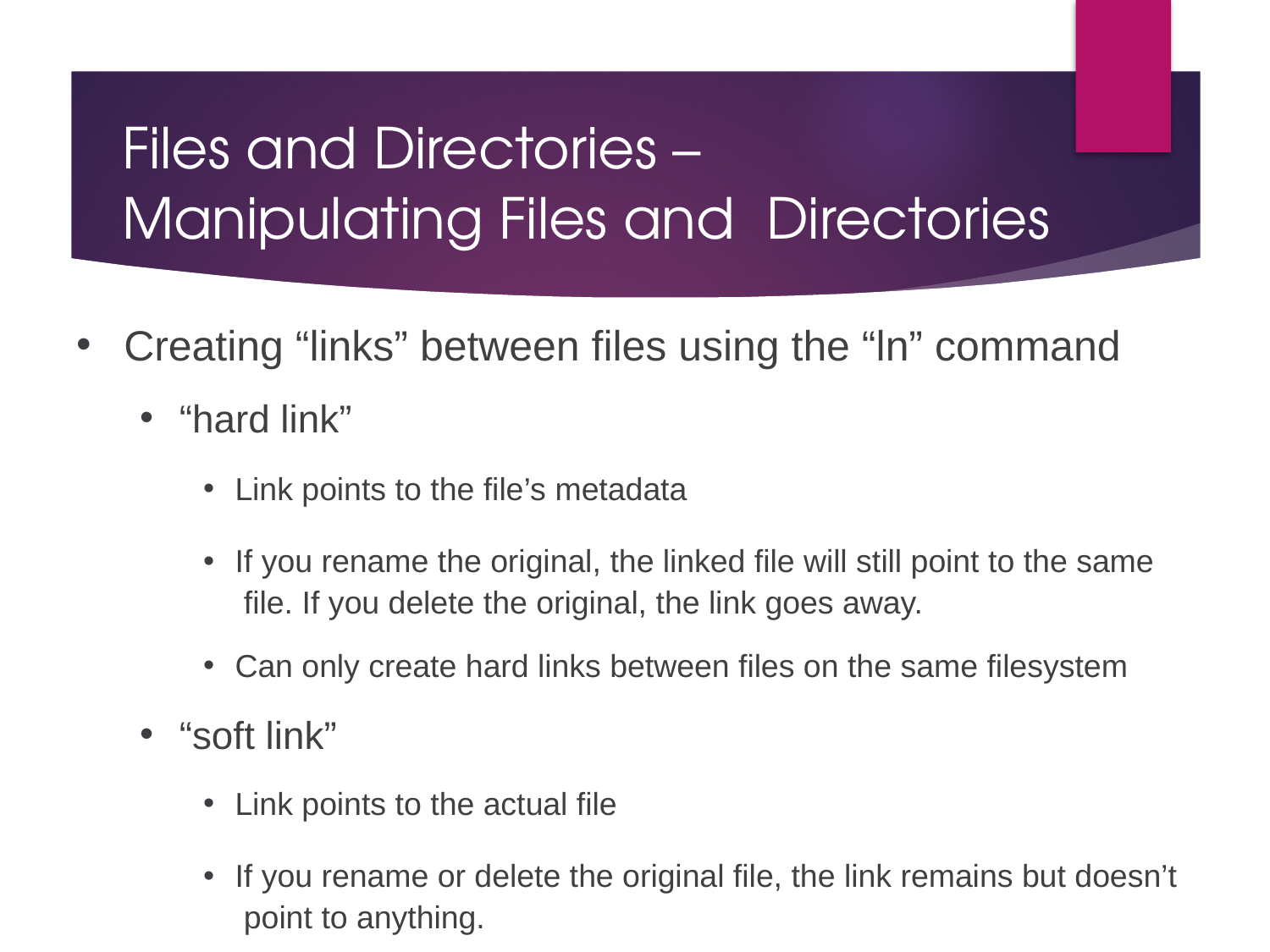

# Files and Directories – Manipulating Files and  Directories
Creating “links” between files using the “ln” command
“hard link”
Link points to the file’s metadata
If you rename the original, the linked file will still point to the same  file. If you delete the original, the link goes away.
Can only create hard links between files on the same filesystem
“soft link”
Link points to the actual file
If you rename or delete the original file, the link remains but doesn’t  point to anything.